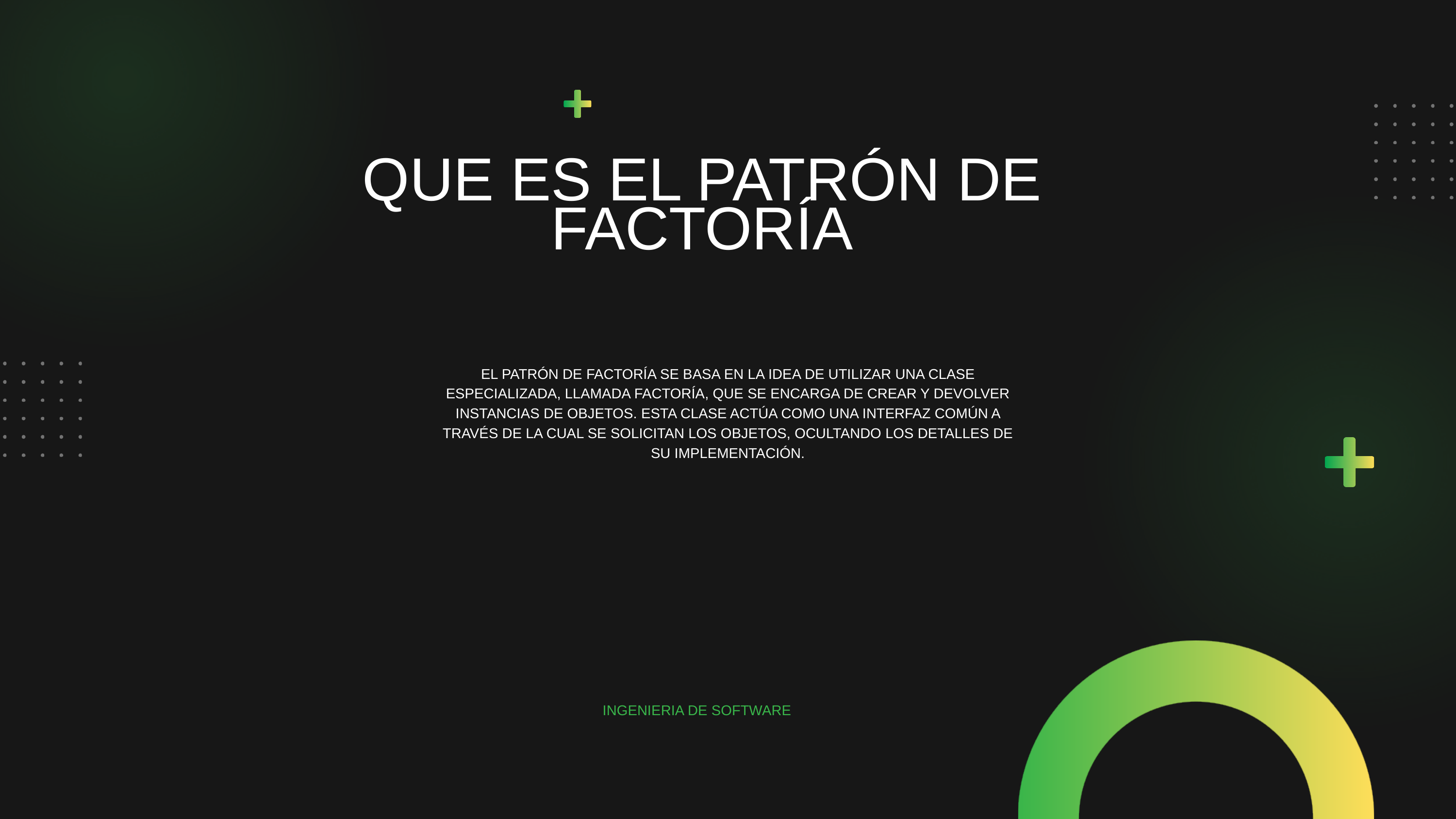

QUE ES EL PATRÓN DE FACTORÍA

EL PATRÓN DE FACTORÍA SE BASA EN LA IDEA DE UTILIZAR UNA CLASE ESPECIALIZADA, LLAMADA FACTORÍA, QUE SE ENCARGA DE CREAR Y DEVOLVER INSTANCIAS DE OBJETOS. ESTA CLASE ACTÚA COMO UNA INTERFAZ COMÚN A TRAVÉS DE LA CUAL SE SOLICITAN LOS OBJETOS, OCULTANDO LOS DETALLES DE SU IMPLEMENTACIÓN.

INGENIERIA DE SOFTWARE